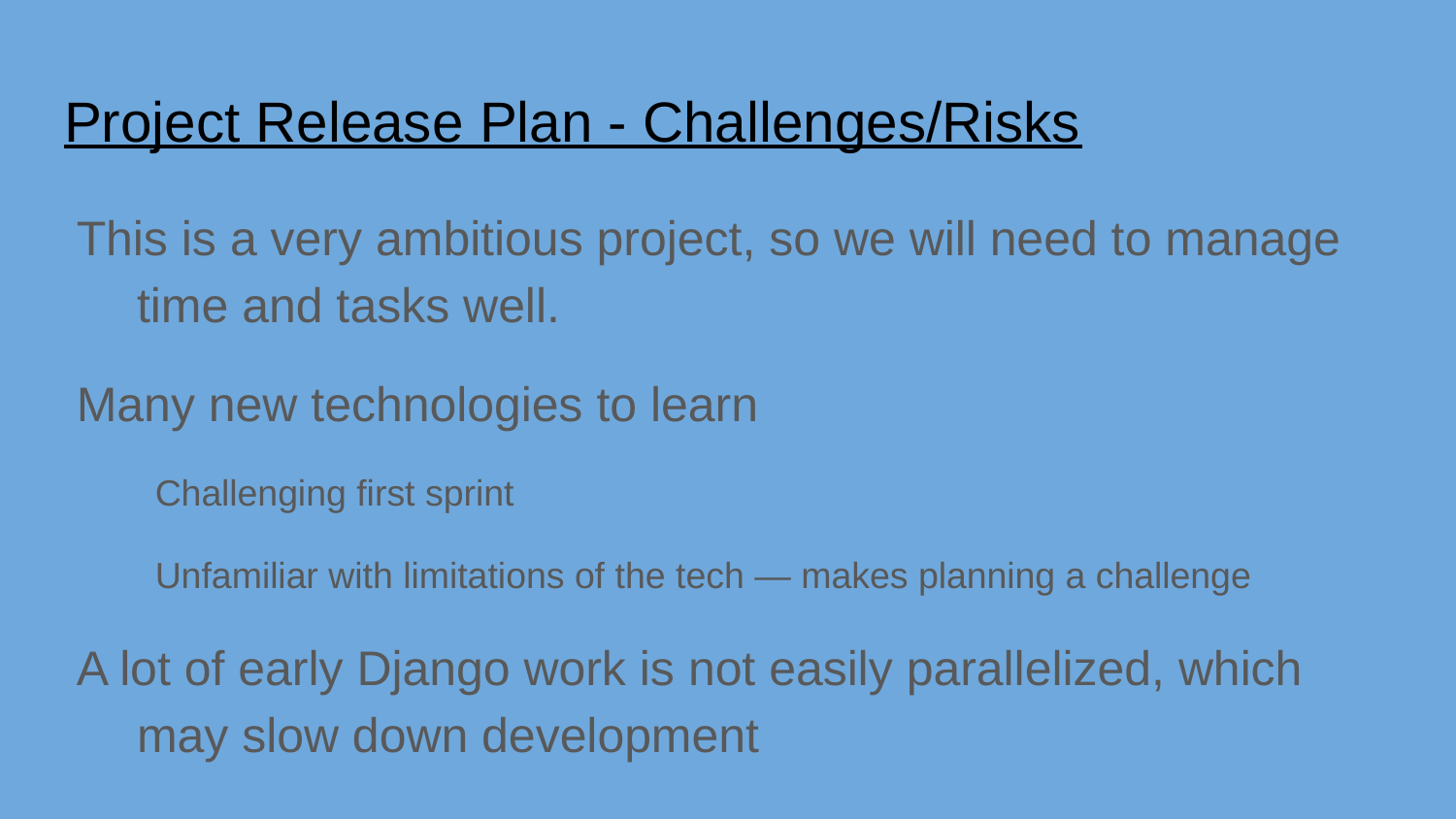

# Project Release Plan - Challenges/Risks
This is a very ambitious project, so we will need to manage time and tasks well.
Many new technologies to learn
Challenging first sprint
Unfamiliar with limitations of the tech — makes planning a challenge
A lot of early Django work is not easily parallelized, which may slow down development